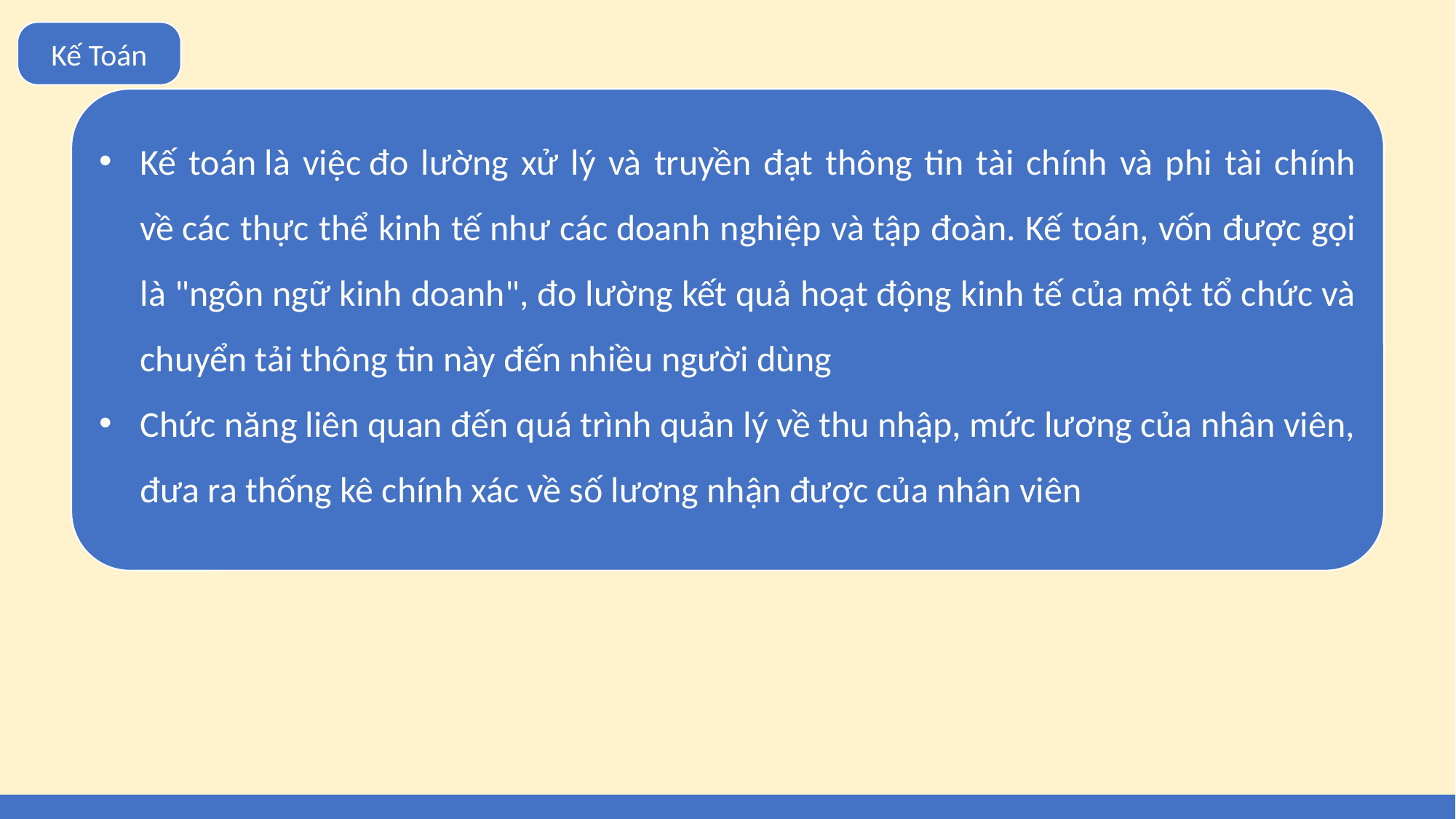

Kế Toán

Kế toán là việc đo lường xử lý và truyền đạt thông tin tài chính và phi tài chính về các thực thể kinh tế như các doanh nghiệp và tập đoàn. Kế toán, vốn được gọi là "ngôn ngữ kinh doanh", đo lường kết quả hoạt động kinh tế của một tổ chức và chuyển tải thông tin này đến nhiều người dùng
Chức năng liên quan đến quá trình quản lý về thu nhập, mức lương của nhân viên, đưa ra thống kê chính xác về số lương nhận được của nhân viên